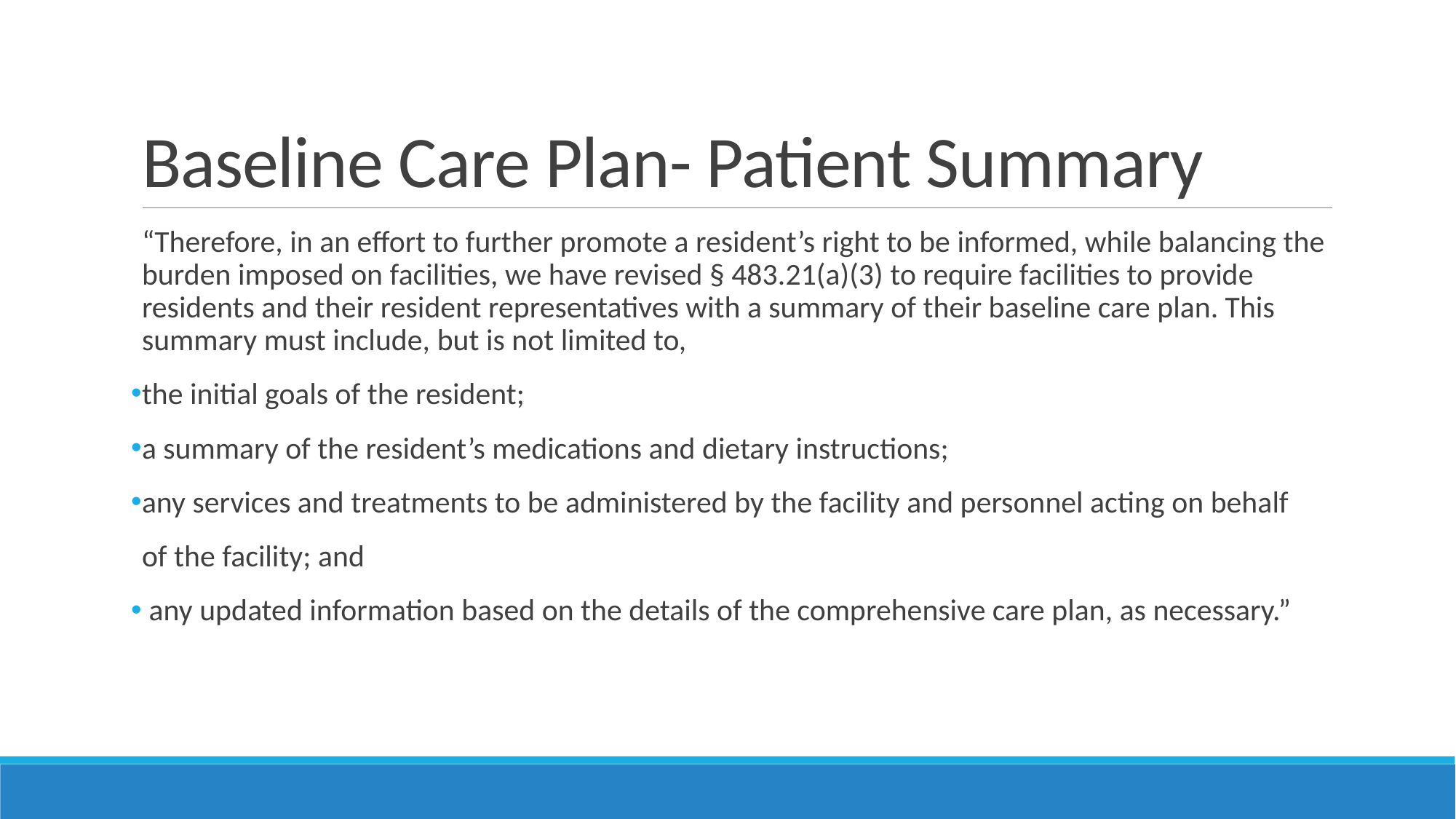

# Baseline Care Plan- Patient Summary
“Therefore, in an effort to further promote a resident’s right to be informed, while balancing the burden imposed on facilities, we have revised § 483.21(a)(3) to require facilities to provide residents and their resident representatives with a summary of their baseline care plan. This summary must include, but is not limited to,
the initial goals of the resident;
a summary of the resident’s medications and dietary instructions;
any services and treatments to be administered by the facility and personnel acting on behalf
of the facility; and
 any updated information based on the details of the comprehensive care plan, as necessary.”